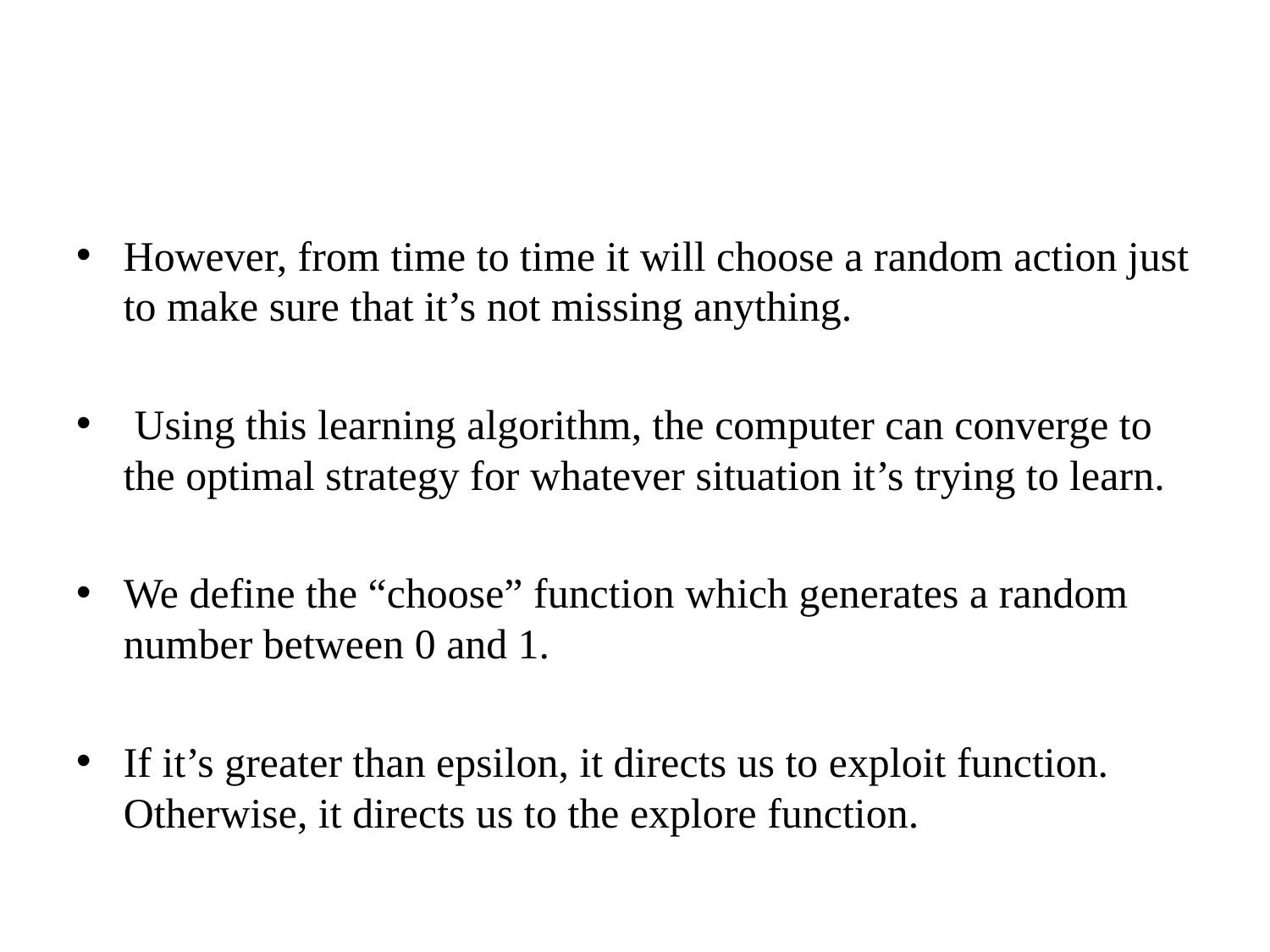

#
However, from time to time it will choose a random action just to make sure that it’s not missing anything.

 Using this learning algorithm, the computer can converge to the optimal strategy for whatever situation it’s trying to learn.

We define the “choose” function which generates a random number between 0 and 1.

If it’s greater than epsilon, it directs us to exploit function. Otherwise, it directs us to the explore function.